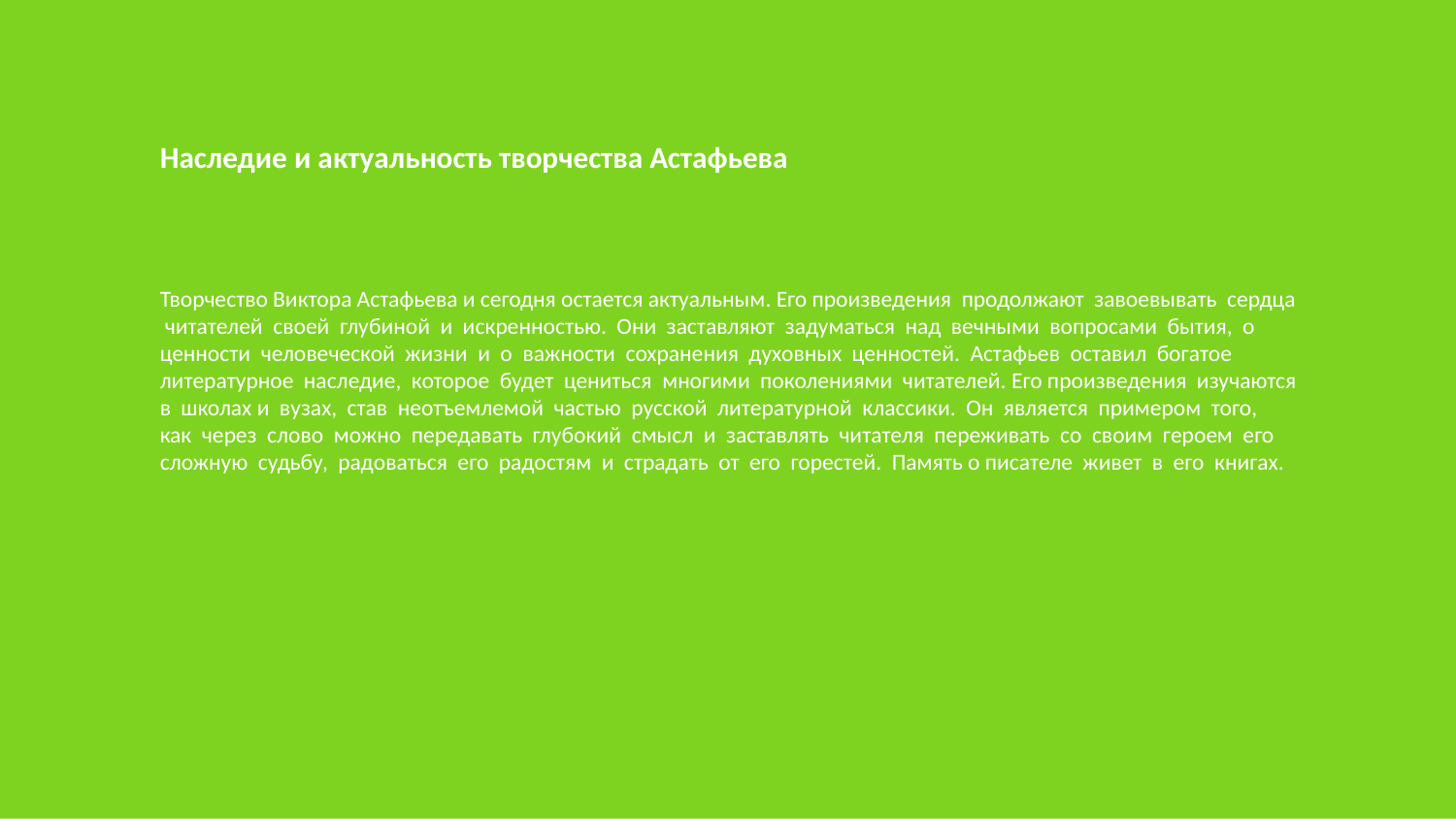

Наследие и актуальность творчества Астафьева
Творчество Виктора Астафьева и сегодня остается актуальным. Его произведения  продолжают  завоевывать  сердца  читателей  своей  глубиной  и  искренностью.  Они  заставляют  задуматься  над  вечными  вопросами  бытия,  о  ценности  человеческой  жизни  и  о  важности  сохранения  духовных  ценностей.  Астафьев  оставил  богатое  литературное  наследие,  которое  будет  цениться  многими  поколениями  читателей. Его произведения  изучаются в  школах и  вузах,  став  неотъемлемой  частью  русской  литературной  классики.  Он  является  примером  того,  как  через  слово  можно  передавать  глубокий  смысл  и  заставлять  читателя  переживать  со  своим  героем  его  сложную  судьбу,  радоваться  его  радостям  и  страдать  от  его  горестей.  Память о писателе  живет  в  его  книгах.